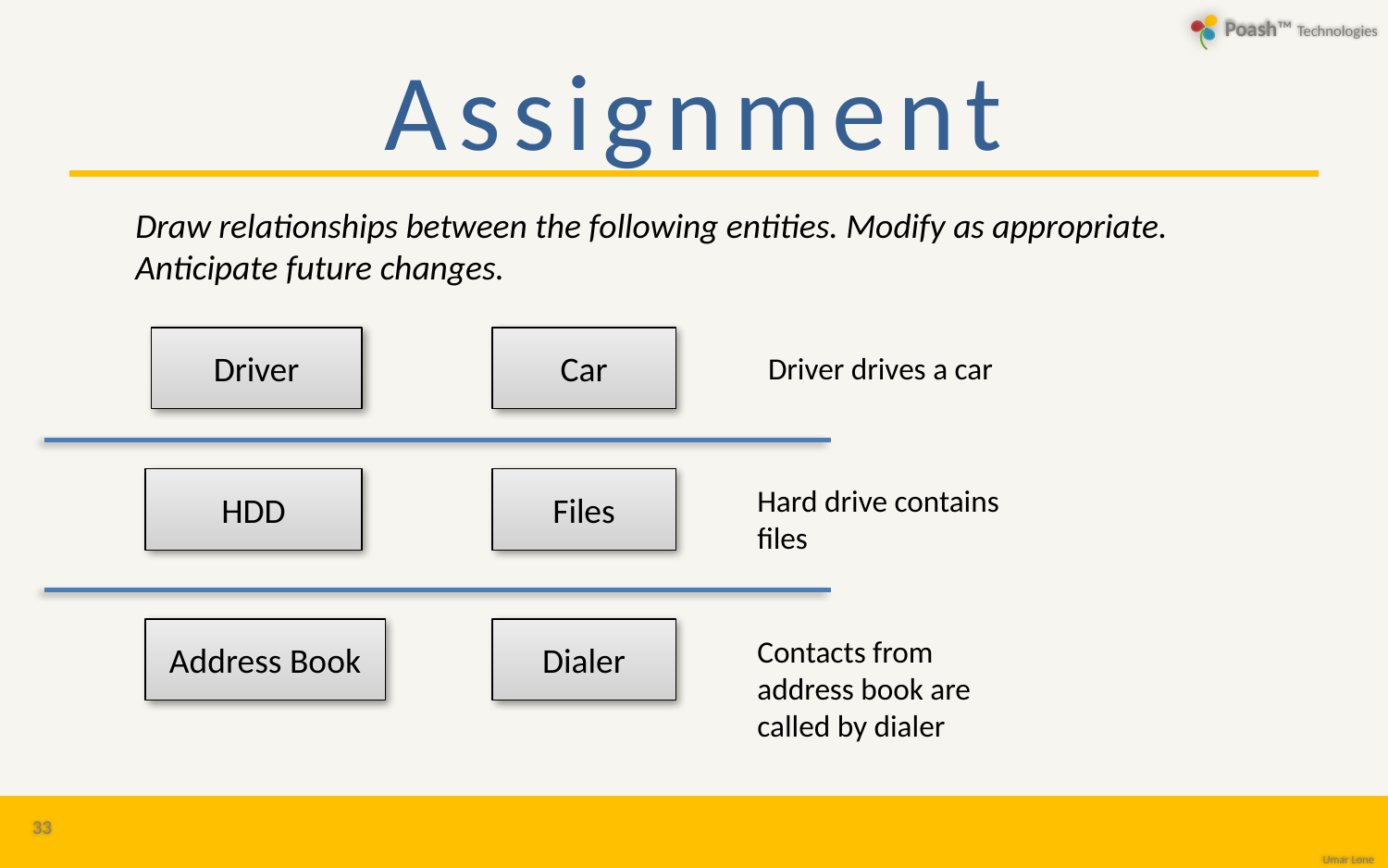

# Assignment
	Draw relationships between the following entities. Modify as appropriate. Anticipate future changes.

Driver
Car
Driver drives a car
HDD
Files
Hard drive contains files
Address Book
Dialer
Contacts from address book are called by dialer
33